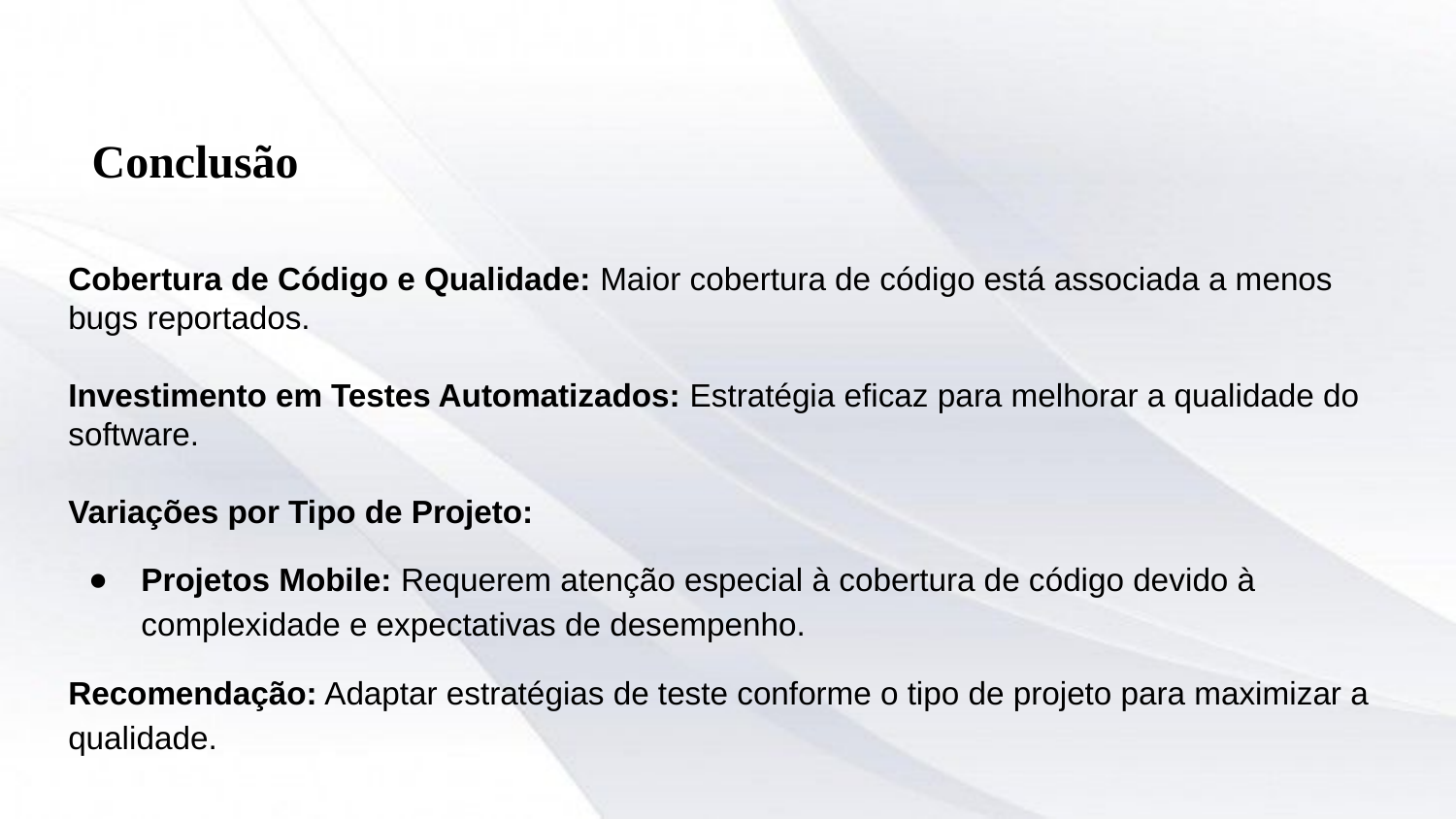

# Conclusão
Cobertura de Código e Qualidade: Maior cobertura de código está associada a menos bugs reportados.

Investimento em Testes Automatizados: Estratégia eficaz para melhorar a qualidade do software.

Variações por Tipo de Projeto:
Projetos Mobile: Requerem atenção especial à cobertura de código devido à complexidade e expectativas de desempenho.
Recomendação: Adaptar estratégias de teste conforme o tipo de projeto para maximizar a qualidade.